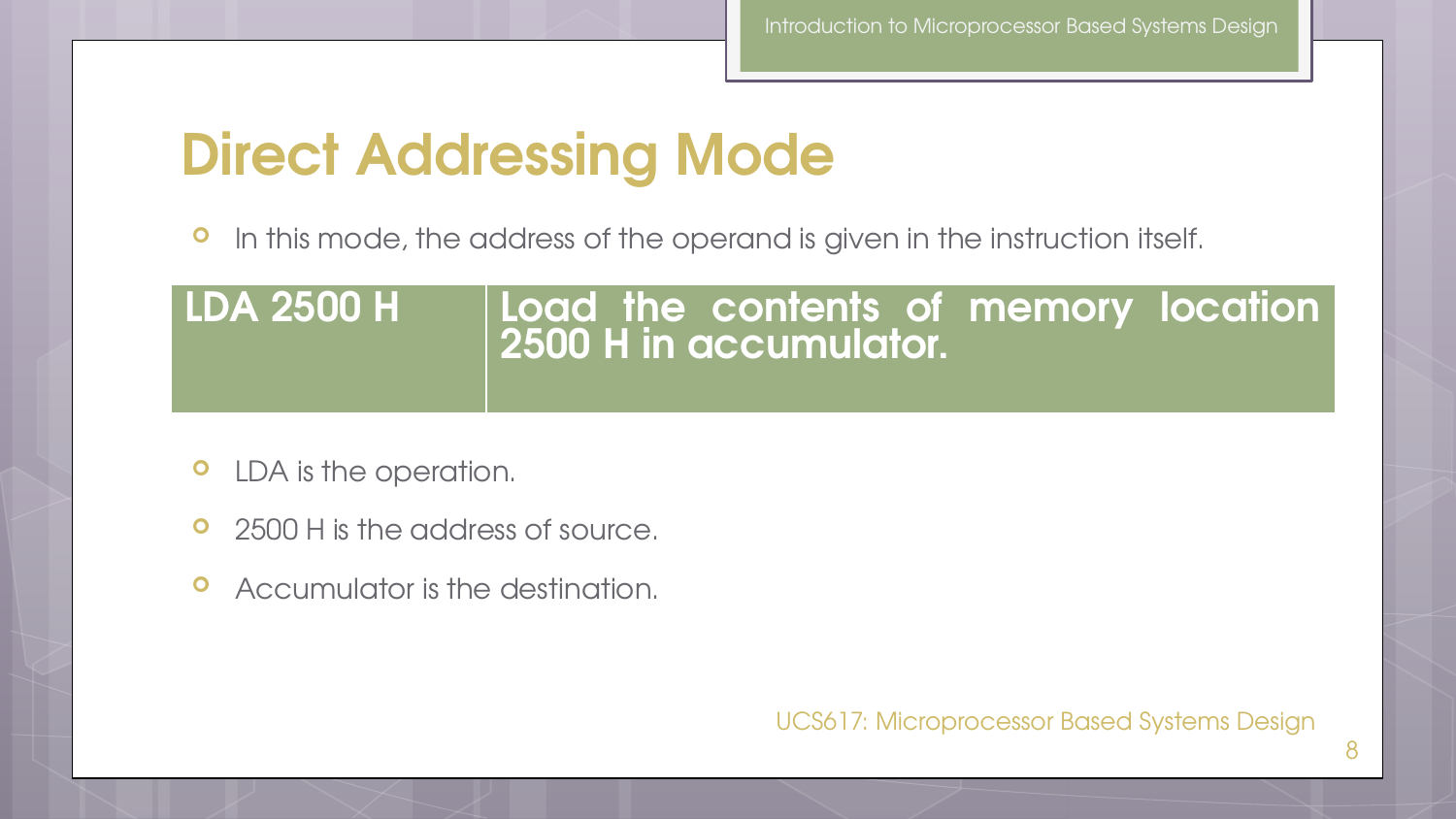

Introduction to Microprocessor Based Systems Design
# Direct Addressing Mode
In this mode, the address of the operand is given in the instruction itself.

LDA is the operation.
2500 H is the address of source.
Accumulator is the destination.

| LDA 2500 H | Load the contents of memory location 2500 H in accumulator. |
| --- | --- |
UCS617: Microprocessor Based Systems Design
8